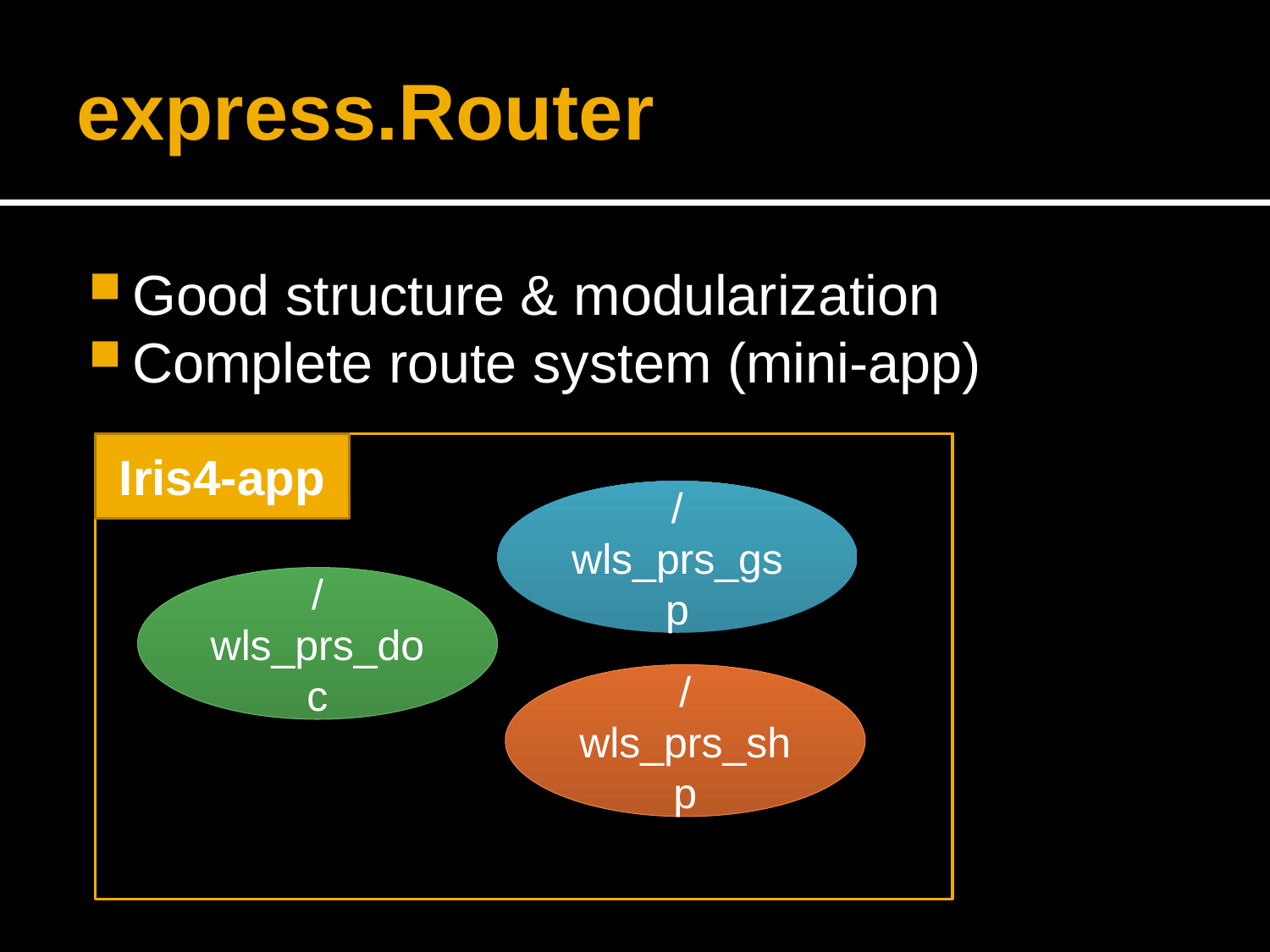

# express.Router
Good structure & modularization
Complete route system (mini-app)

Iris4-app
/wls_prs_gsp
/wls_prs_doc
/wls_prs_shp